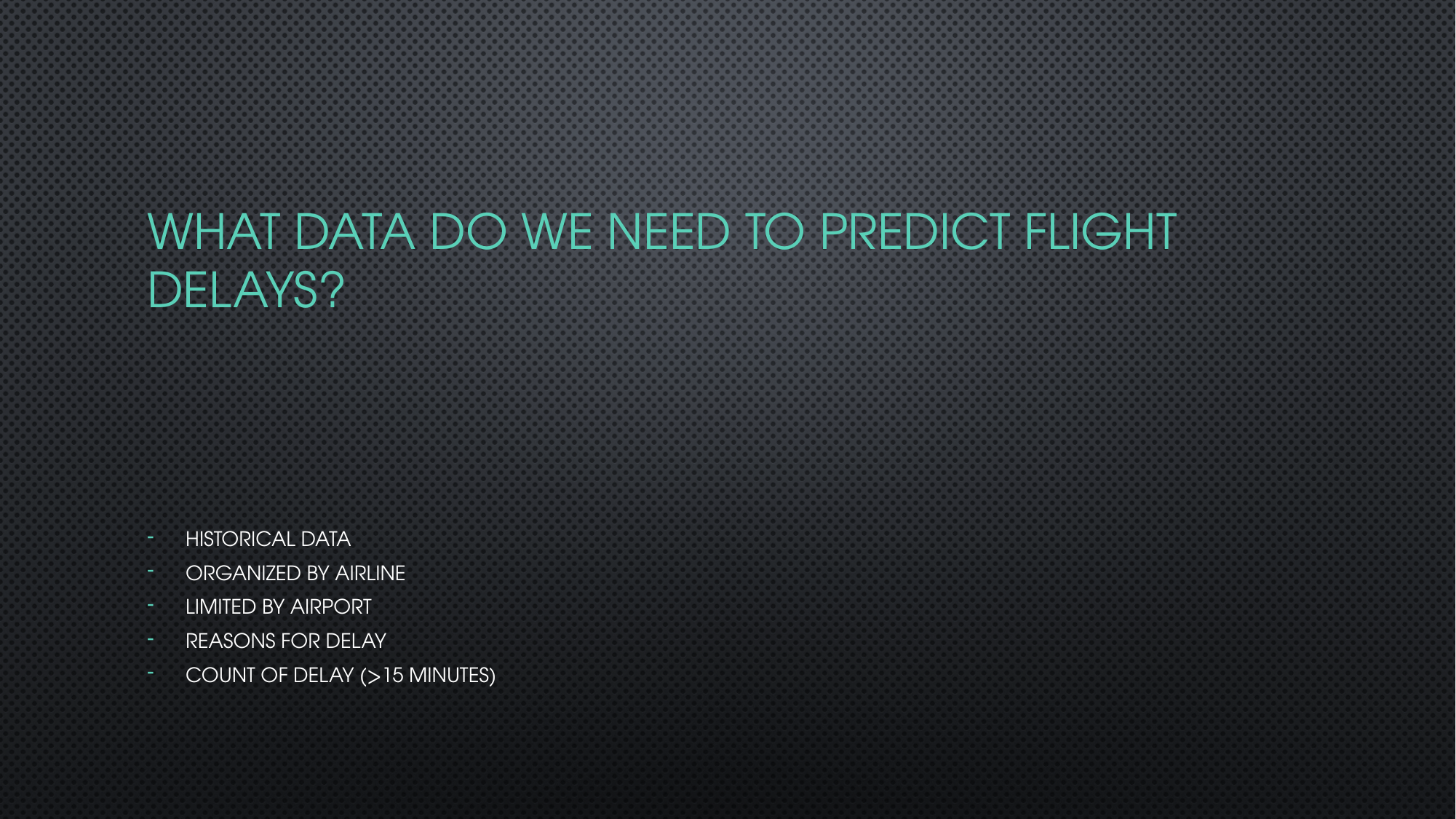

# What data do we need to predict flight delays?
Historical data
Organized by airline
Limited by airport
Reasons for Delay
Count of delay (>15 minutes)